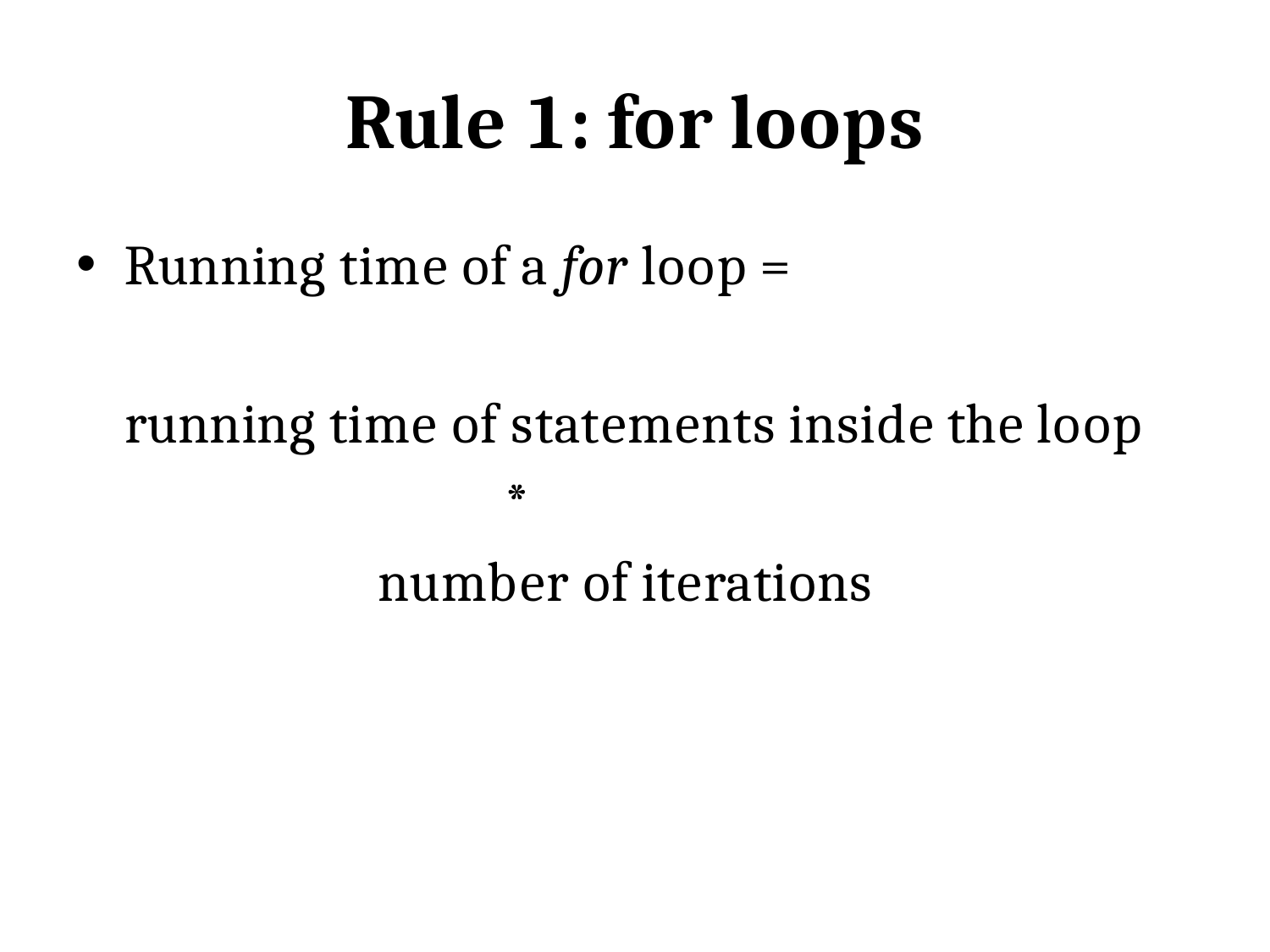

# Rule 1: for loops
Running time of a for loop =

	running time of statements inside the loop
				*
			number of iterations